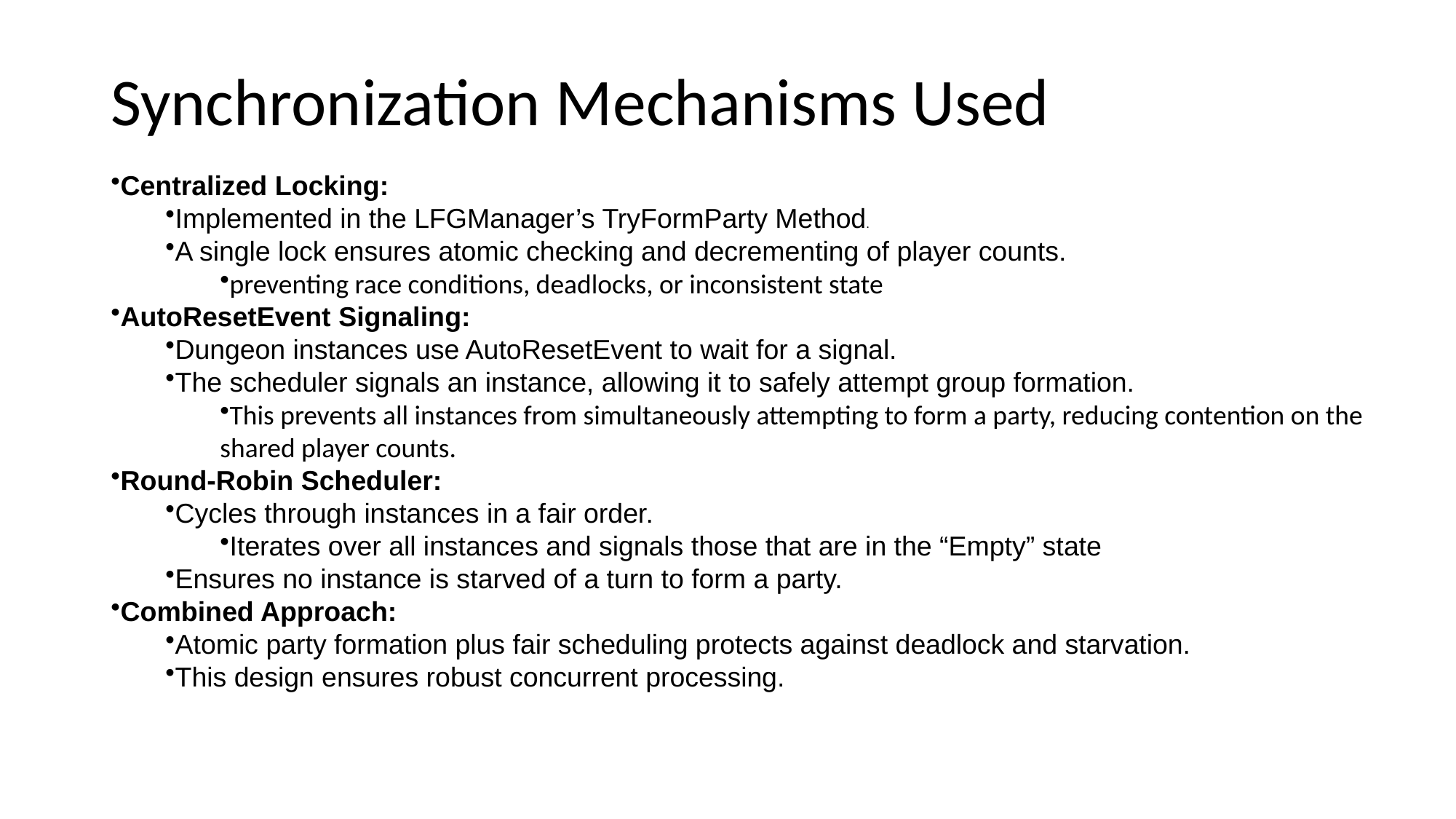

# Synchronization Mechanisms Used

Centralized Locking:
Implemented in the LFGManager’s TryFormParty Method.
A single lock ensures atomic checking and decrementing of player counts.
preventing race conditions, deadlocks, or inconsistent state
AutoResetEvent Signaling:
Dungeon instances use AutoResetEvent to wait for a signal.
The scheduler signals an instance, allowing it to safely attempt group formation.
This prevents all instances from simultaneously attempting to form a party, reducing contention on the shared player counts.
Round-Robin Scheduler:
Cycles through instances in a fair order.
Iterates over all instances and signals those that are in the “Empty” state
Ensures no instance is starved of a turn to form a party.
Combined Approach:
Atomic party formation plus fair scheduling protects against deadlock and starvation.
This design ensures robust concurrent processing.